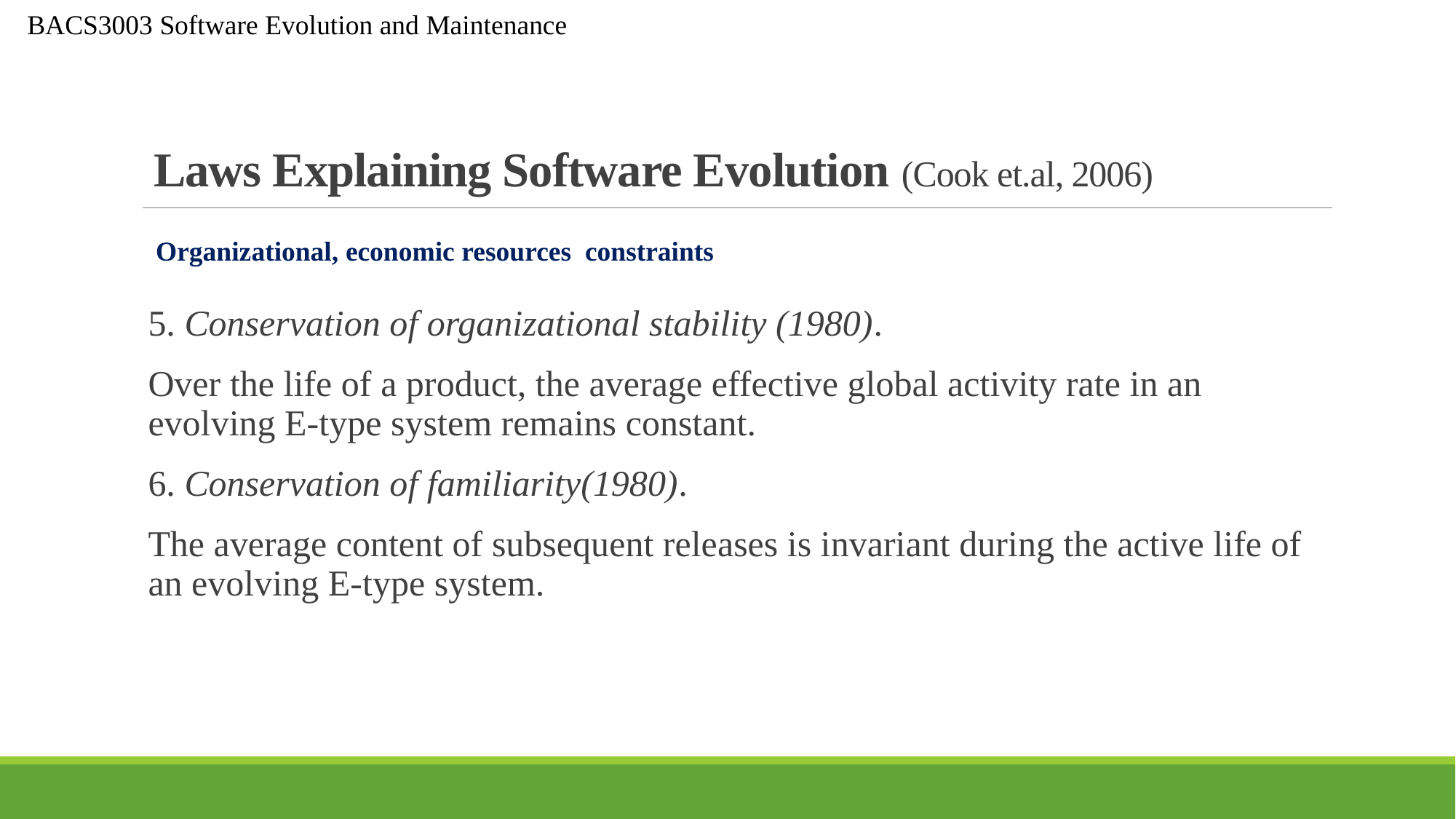

# Laws Explaining Software Evolution (Cook et.al, 2006)
Organizational, economic resources  constraints
5. Conservation of organizational stability (1980).
Over the life of a product, the average effective global activity rate in an evolving E-type system remains constant.
6. Conservation of familiarity(1980).
The average content of subsequent releases is invariant during the active life of an evolving E-type system.